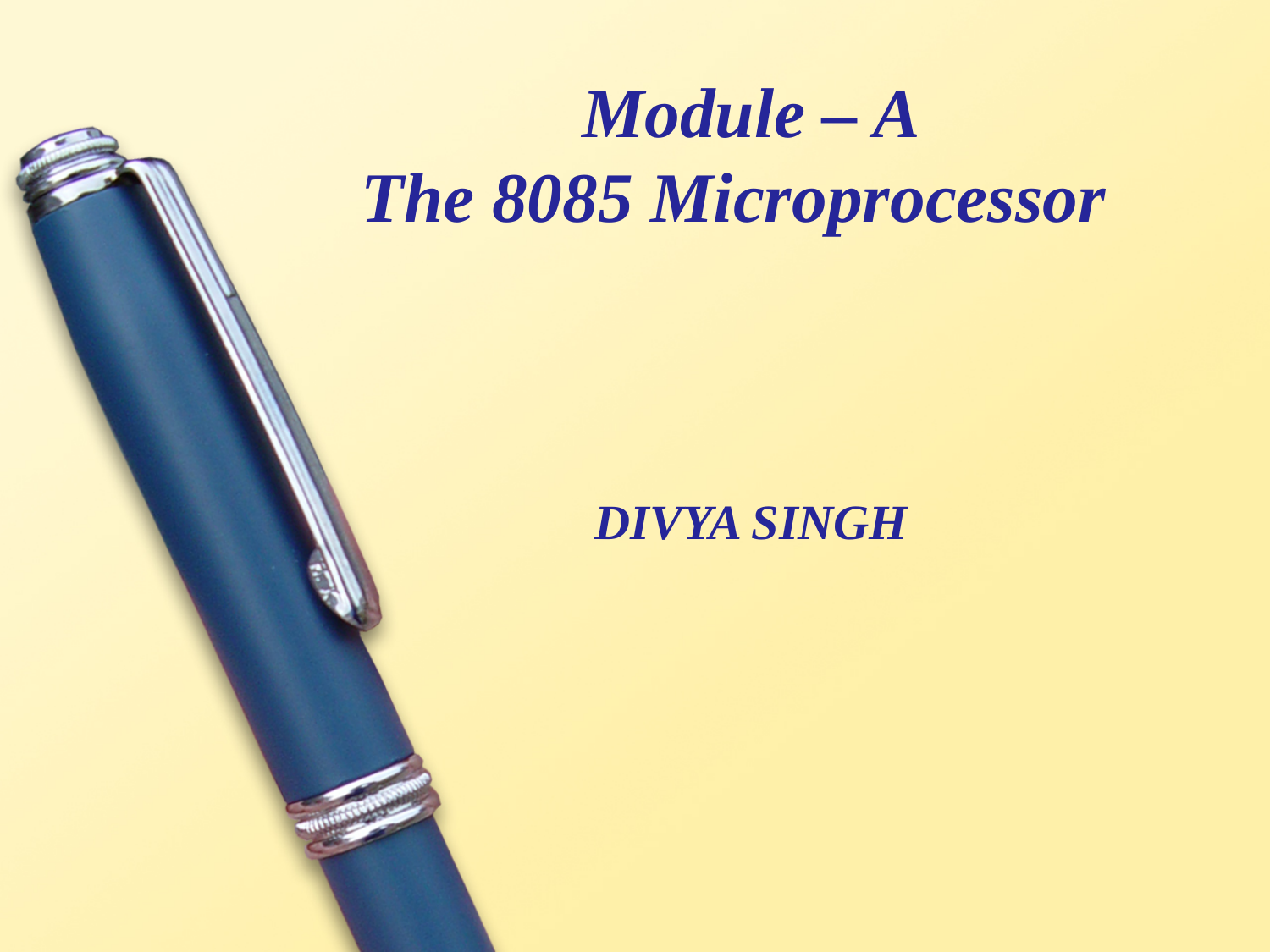

# Module – A The 8085 Microprocessor DIVYA SINGH